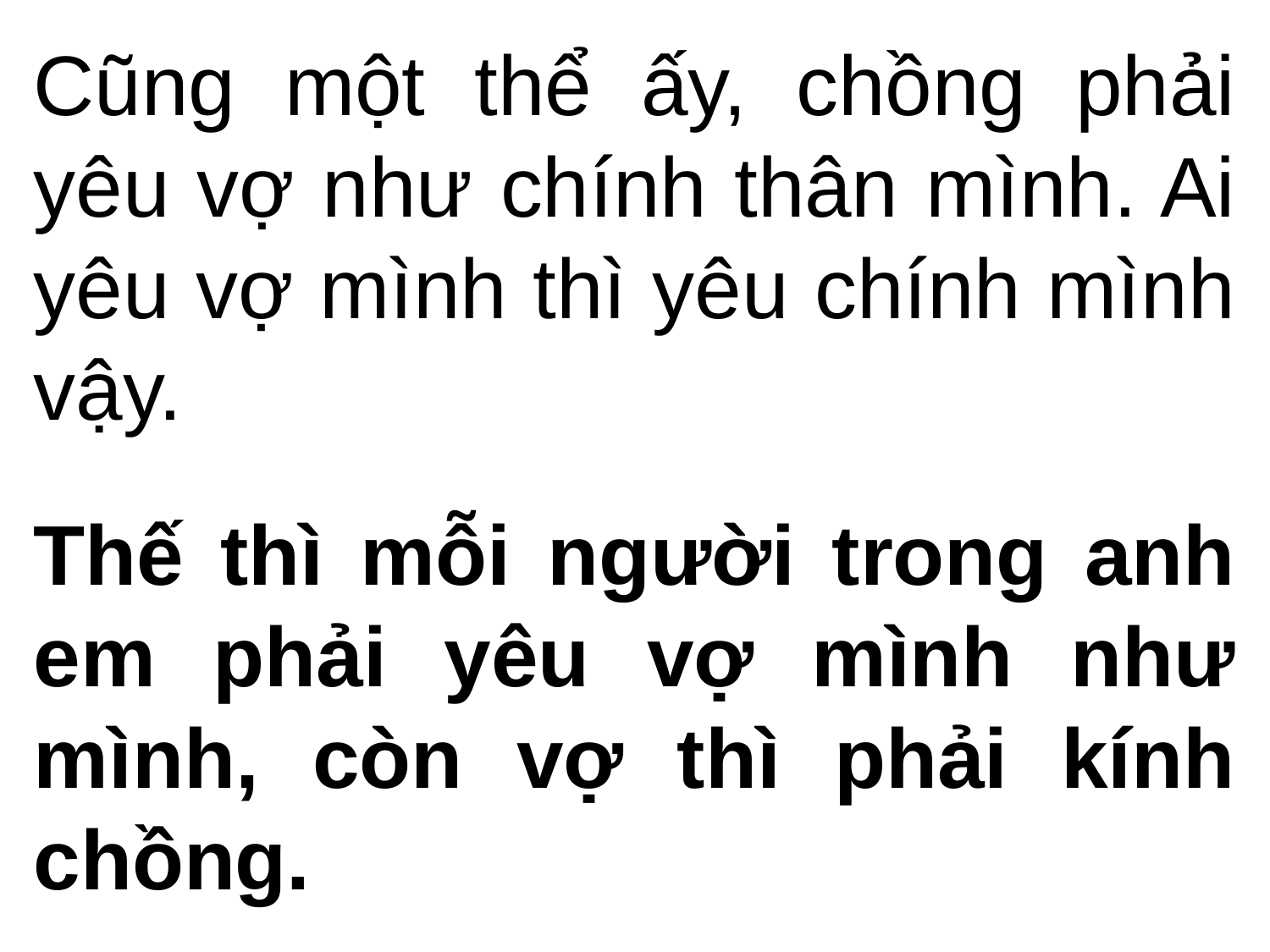

Cũng một thể ấy, chồng phải yêu vợ như chính thân mình. Ai yêu vợ mình thì yêu chính mình vậy.

Thế thì mỗi người trong anh em phải yêu vợ mình như mình, còn vợ thì phải kính chồng.